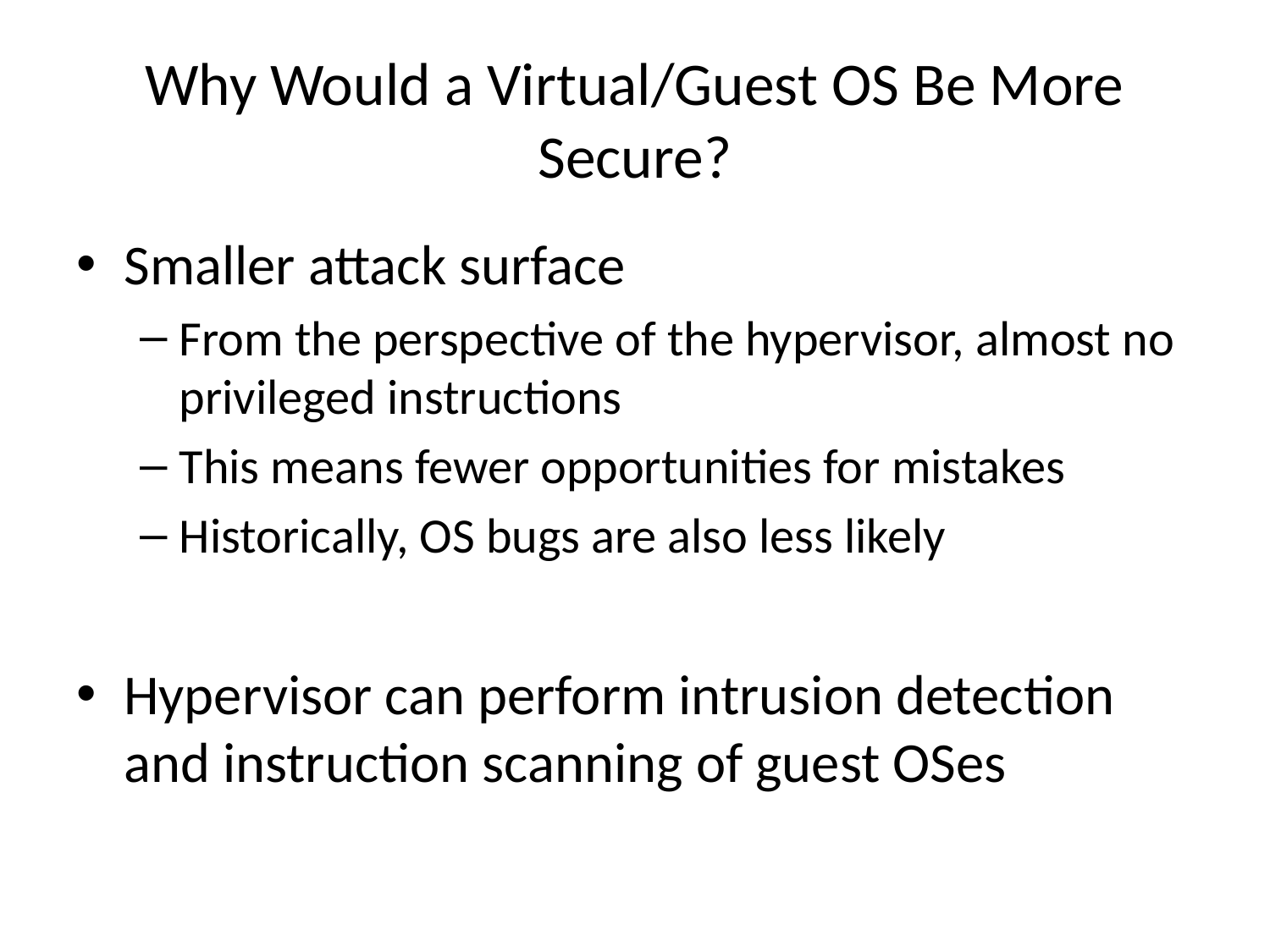

# Why Would a Virtual/Guest OS Be More Secure?
Smaller attack surface
From the perspective of the hypervisor, almost no privileged instructions
This means fewer opportunities for mistakes
Historically, OS bugs are also less likely

Hypervisor can perform intrusion detection and instruction scanning of guest OSes